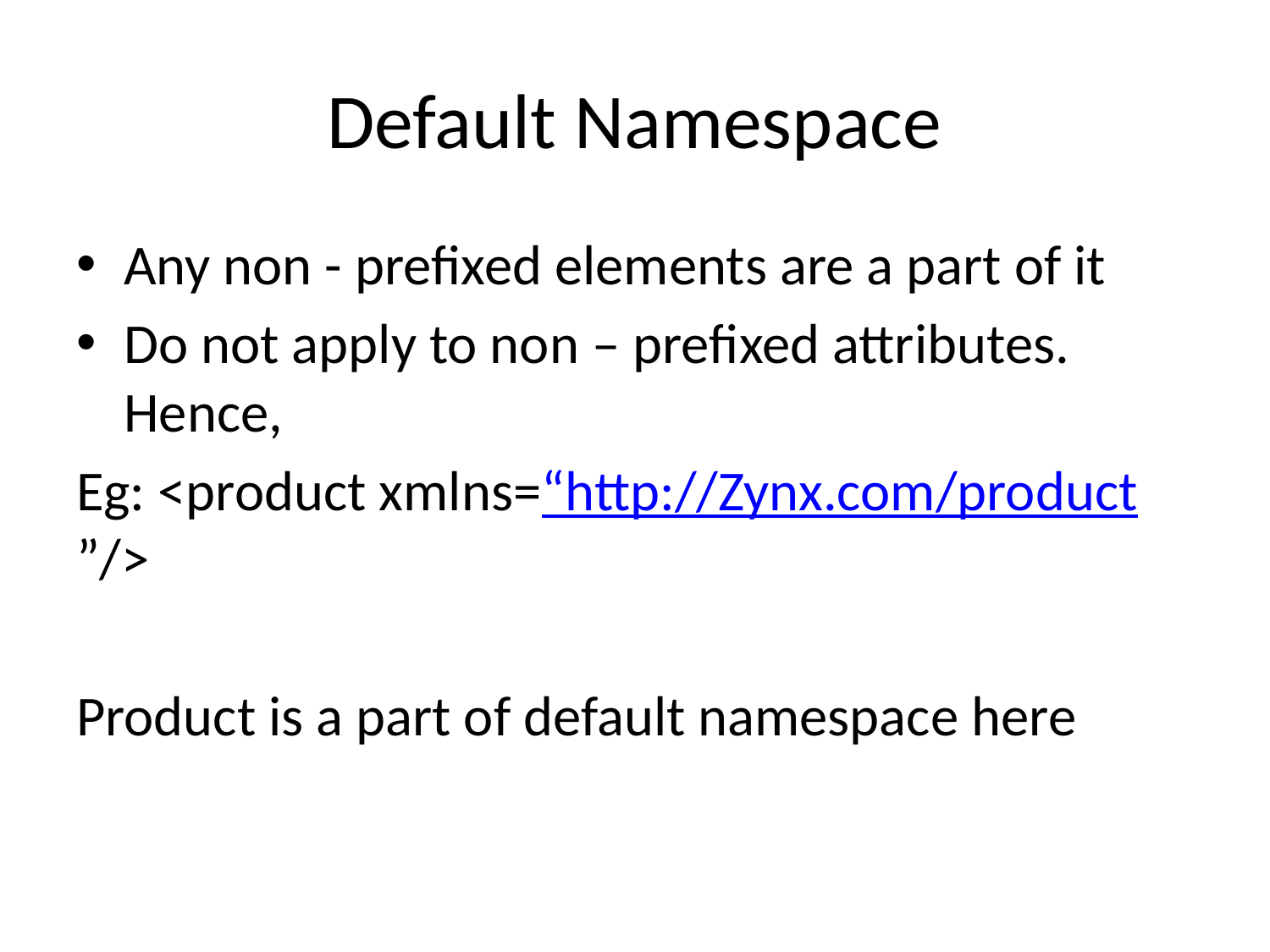

# Default Namespace
Any non - prefixed elements are a part of it
Do not apply to non – prefixed attributes. Hence,
Eg: <product xmlns=“http://Zynx.com/product”/>

Product is a part of default namespace here